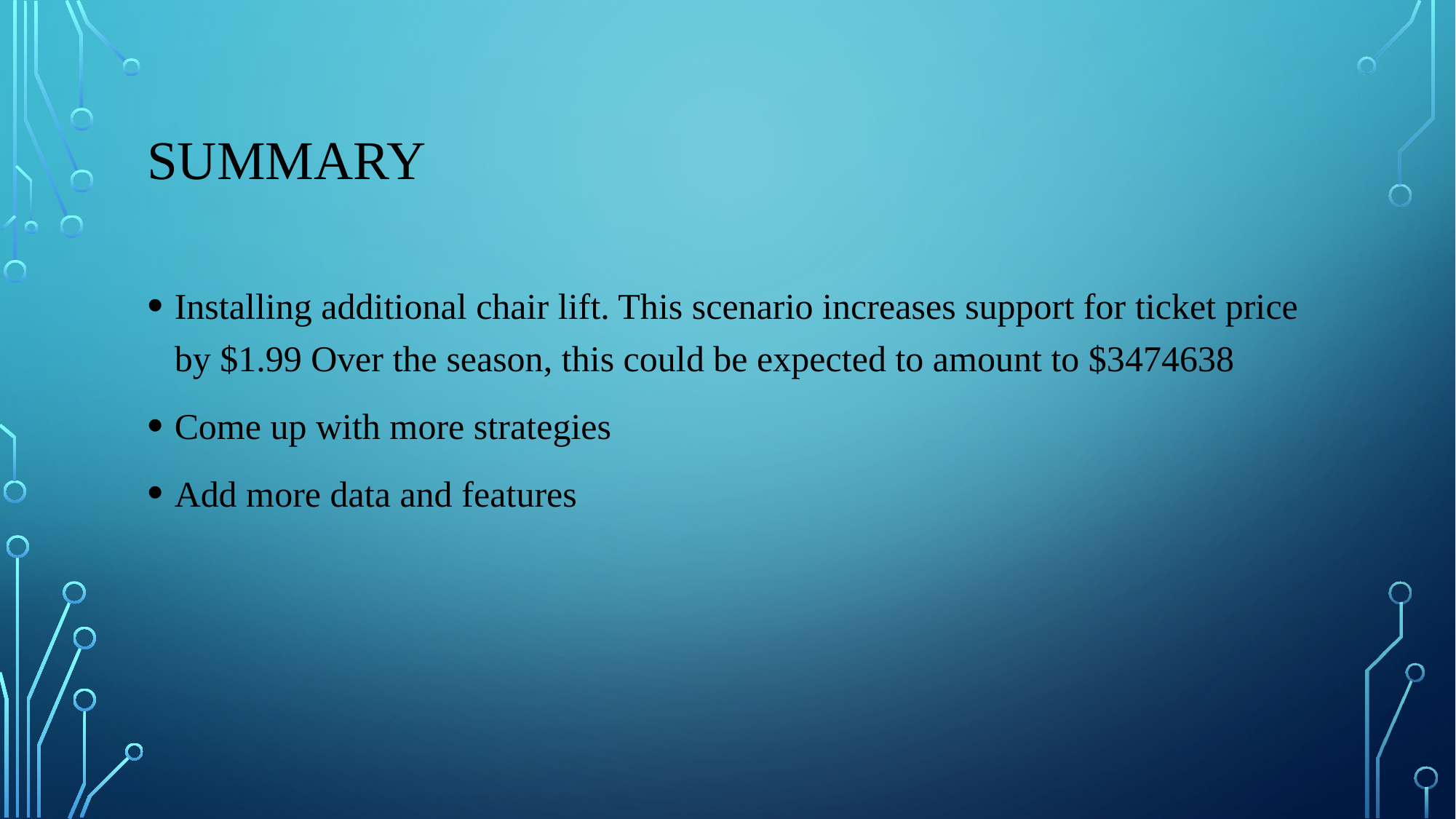

# Summary
Installing additional chair lift. This scenario increases support for ticket price by $1.99 Over the season, this could be expected to amount to $3474638
Come up with more strategies
Add more data and features